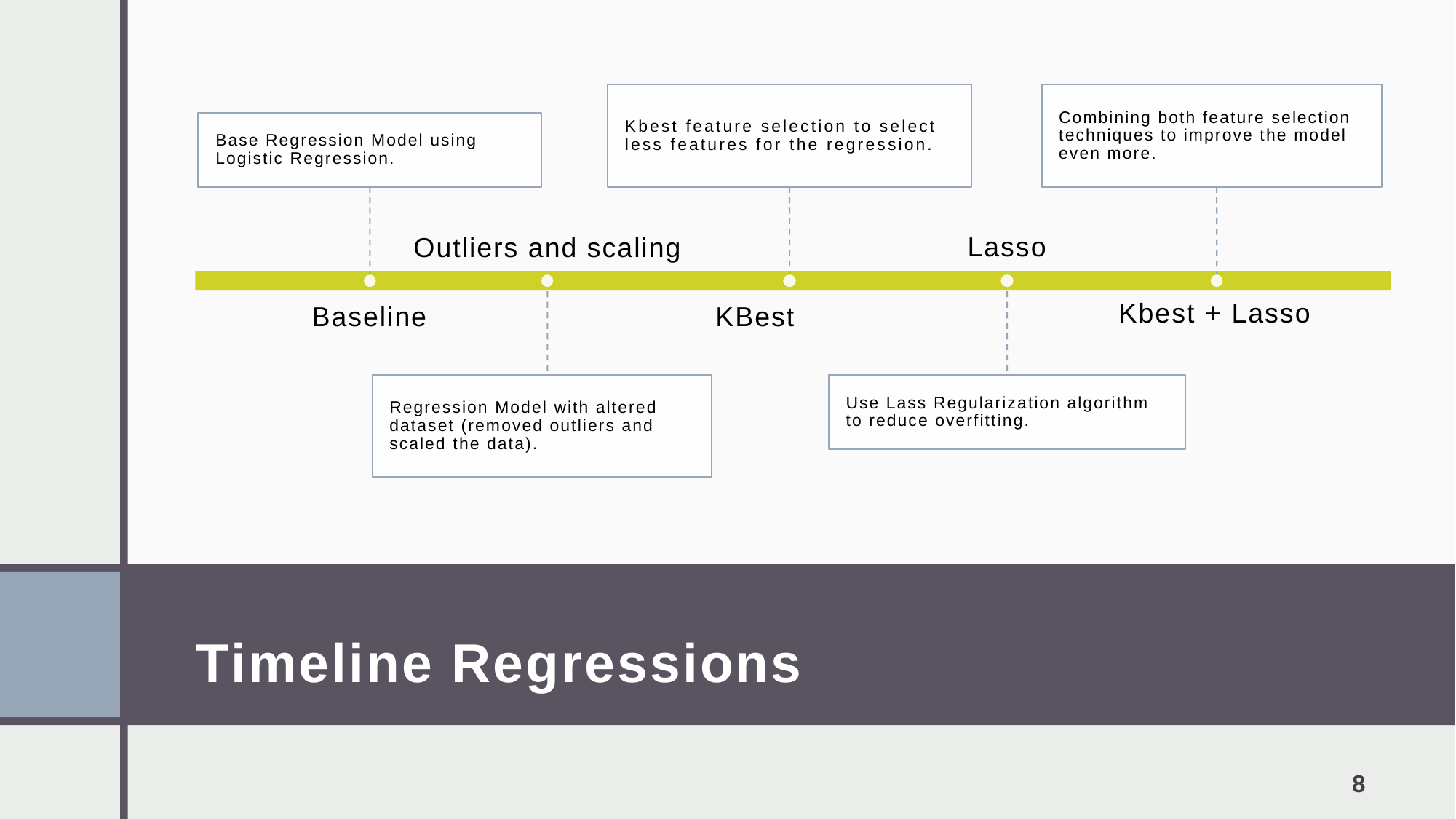

Base Regression Model using Logistic Regression.
Baseline
Regression Model with altered dataset (removed outliers and scaled the data).
Outliers and scaling
Kbest feature selection to select less features for the regression.
KBest
Use Lass Regularization algorithm to reduce overfitting.
Lasso
Combining both feature selection techniques to improve the model even more.
Kbest + Lasso
# Timeline Regressions
8